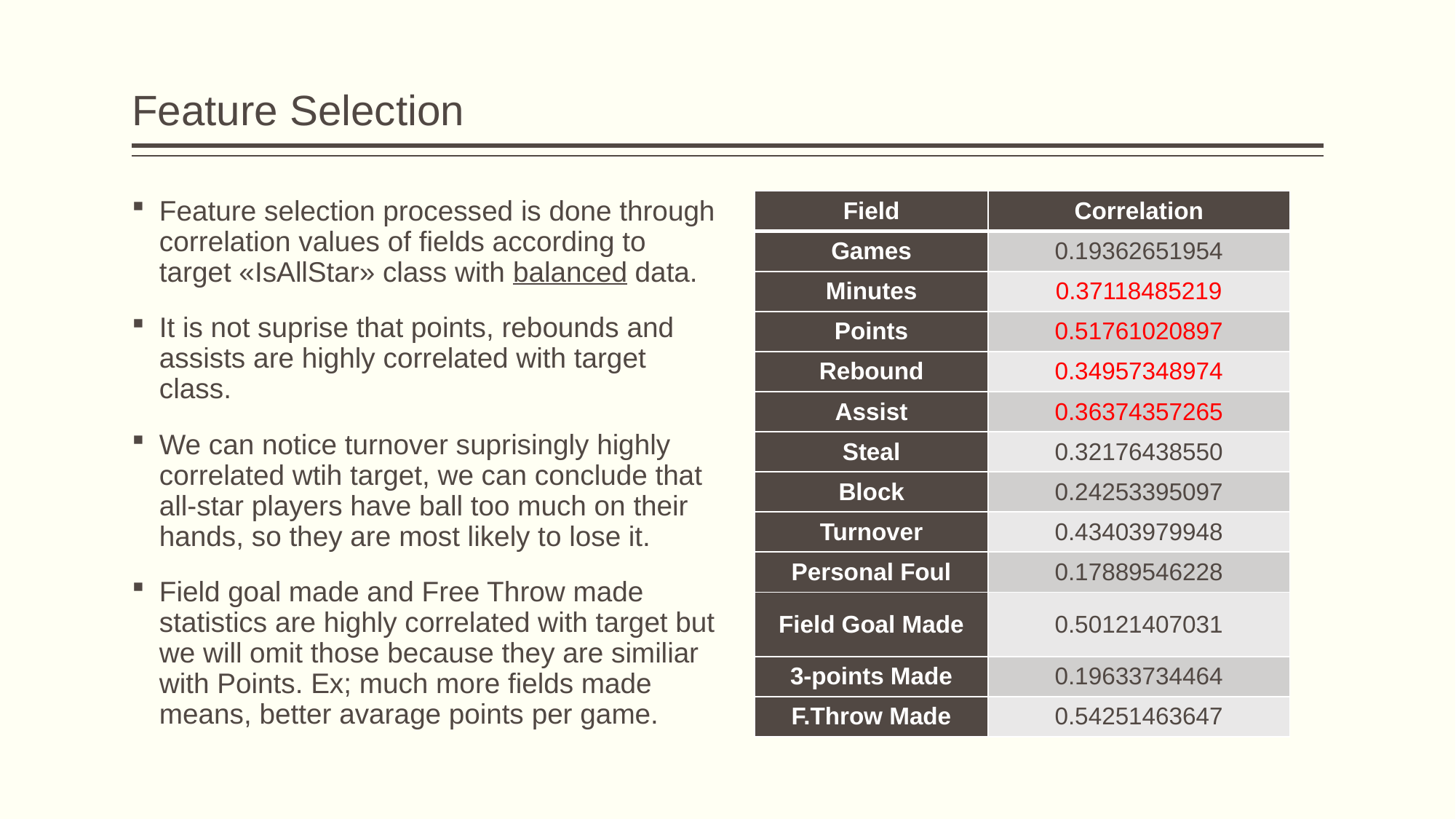

# Feature Selection
Feature selection processed is done through correlation values of fields according to target «IsAllStar» class with balanced data.
It is not suprise that points, rebounds and assists are highly correlated with target class.
We can notice turnover suprisingly highly correlated wtih target, we can conclude that all-star players have ball too much on their hands, so they are most likely to lose it.
Field goal made and Free Throw made statistics are highly correlated with target but we will omit those because they are similiar with Points. Ex; much more fields made means, better avarage points per game.

| Field | Correlation |
| --- | --- |
| Games | 0.19362651954 |
| Minutes | 0.37118485219 |
| Points | 0.51761020897 |
| Rebound | 0.34957348974 |
| Assist | 0.36374357265 |
| Steal | 0.32176438550 |
| Block | 0.24253395097 |
| Turnover | 0.43403979948 |
| Personal Foul | 0.17889546228 |
| Field Goal Made | 0.50121407031 |
| 3-points Made | 0.19633734464 |
| F.Throw Made | 0.54251463647 |